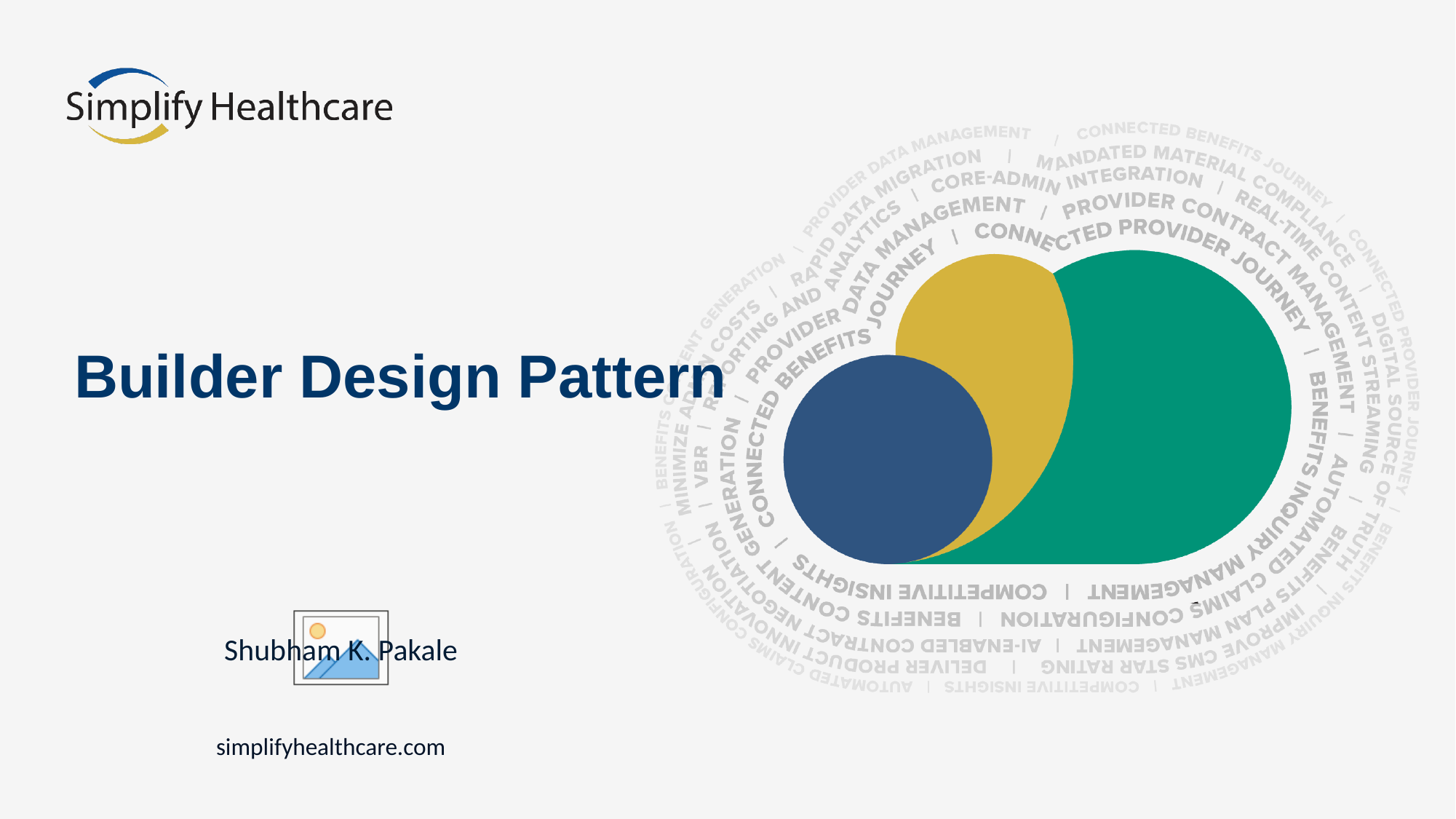

# Builder Design Pattern
Shubham K. Pakale